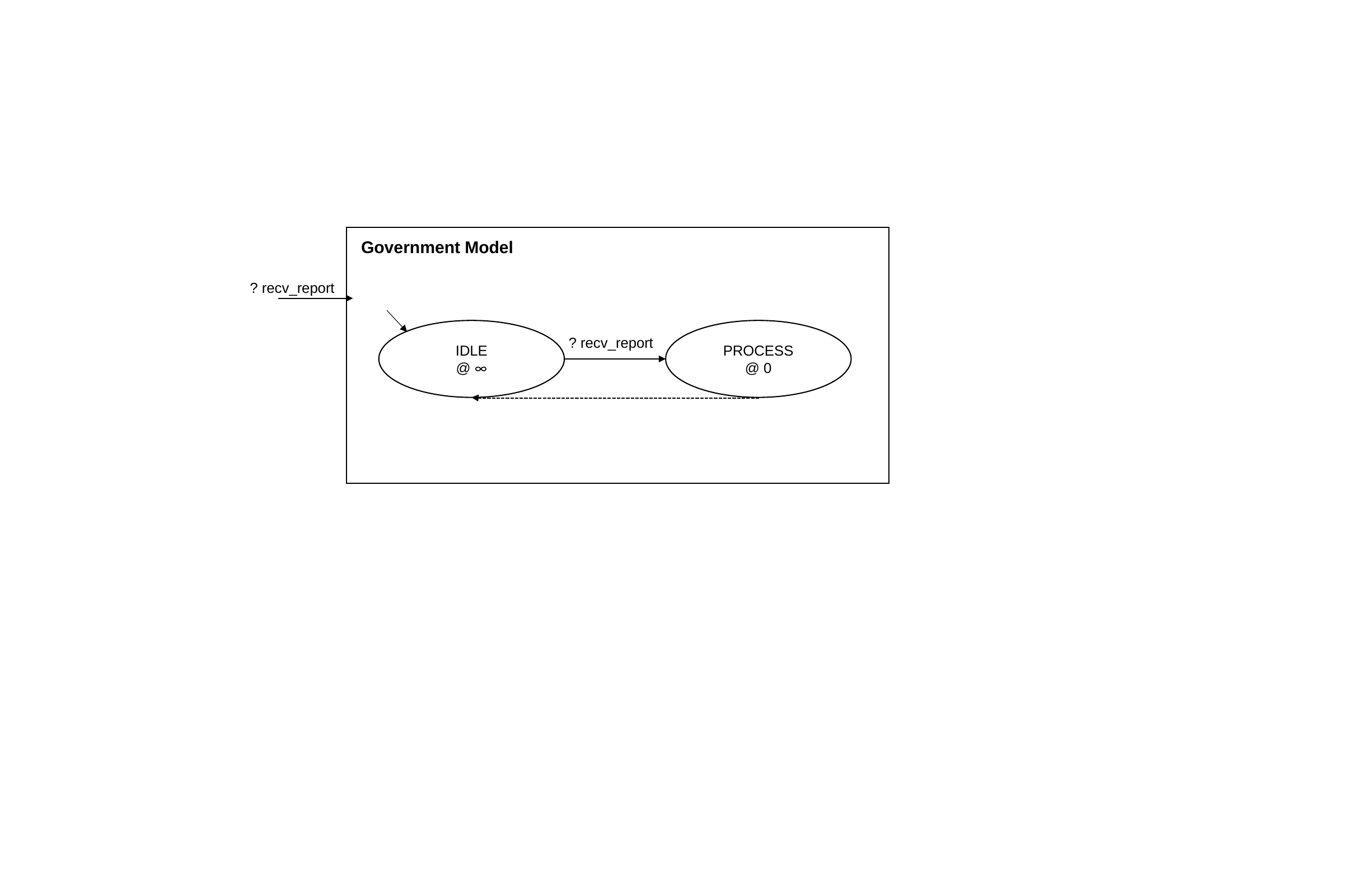

Government Model
? recv_report

IDLE
@ ∞

PROCESS
@ 0

? recv_report